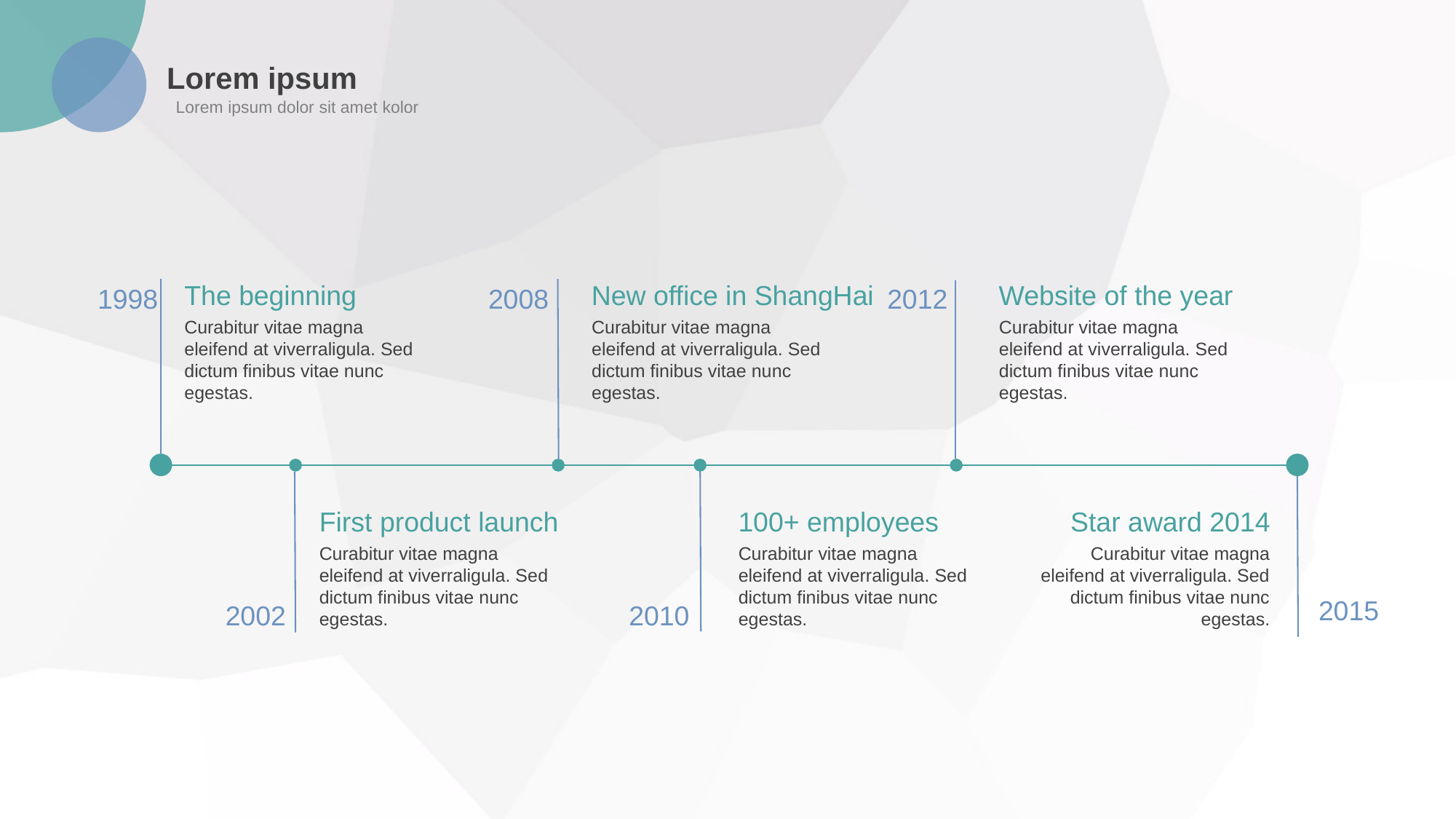

Lorem ipsum
Lorem ipsum dolor sit amet kolor
The beginning
New office in ShangHai
Website of the year
1998
2008
2012
Curabitur vitae magna eleifend at viverraligula. Sed dictum finibus vitae nunc egestas.
Curabitur vitae magna eleifend at viverraligula. Sed dictum finibus vitae nunc egestas.
Curabitur vitae magna eleifend at viverraligula. Sed dictum finibus vitae nunc egestas.

First product launch
100+ employees
Star award 2014
Curabitur vitae magna eleifend at viverraligula. Sed dictum finibus vitae nunc egestas.
Curabitur vitae magna eleifend at viverraligula. Sed dictum finibus vitae nunc egestas.
Curabitur vitae magna eleifend at viverraligula. Sed dictum finibus vitae nunc egestas.
2015
2002
2010